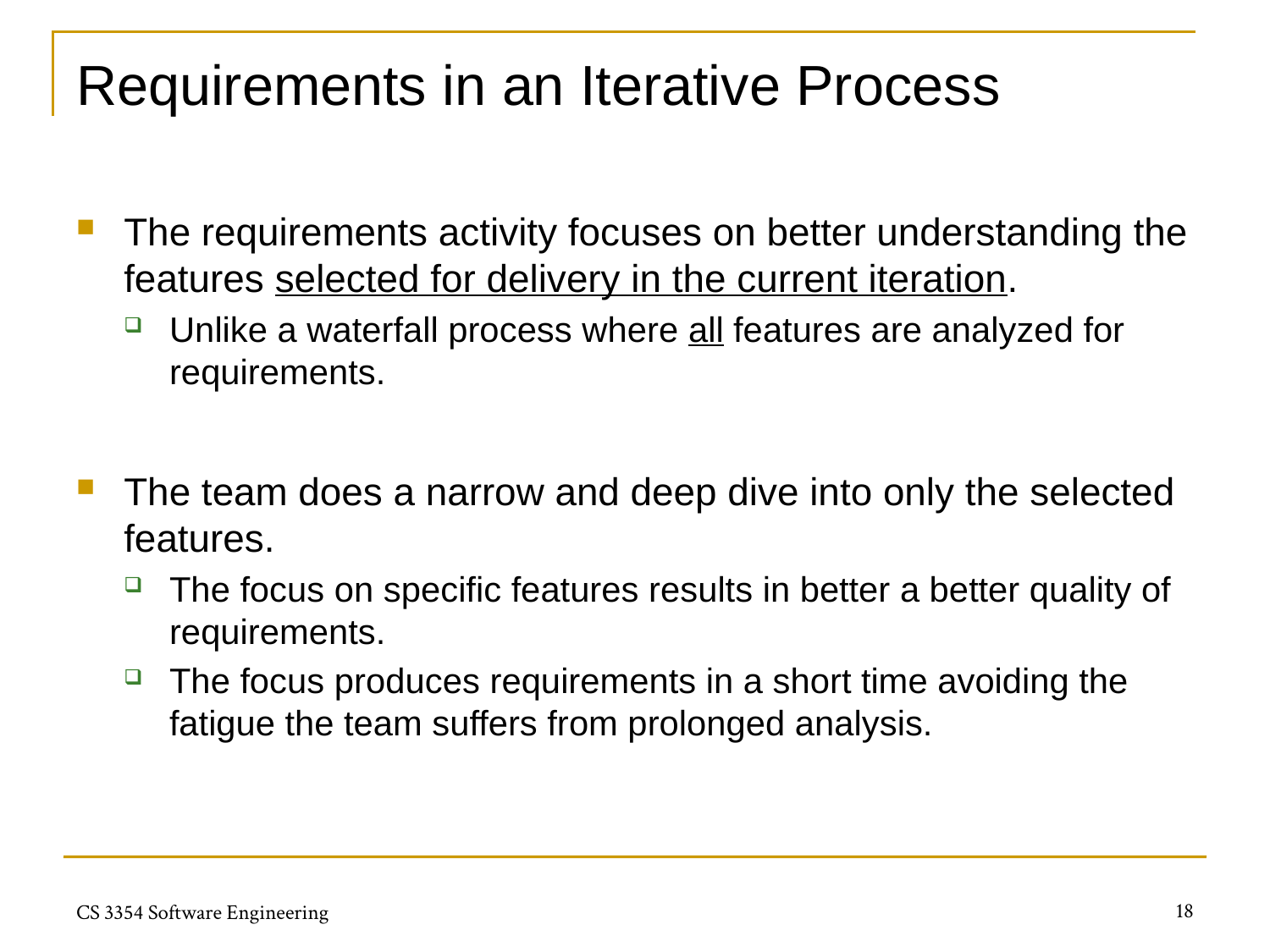

# Requirements in an Iterative Process
The requirements activity focuses on better understanding the features selected for delivery in the current iteration.
Unlike a waterfall process where all features are analyzed for requirements.

The team does a narrow and deep dive into only the selected  features.
The focus on specific features results in better a better quality of requirements.
The focus produces requirements in a short time avoiding the fatigue the team suffers from prolonged analysis.
CS 3354 Software Engineering
18